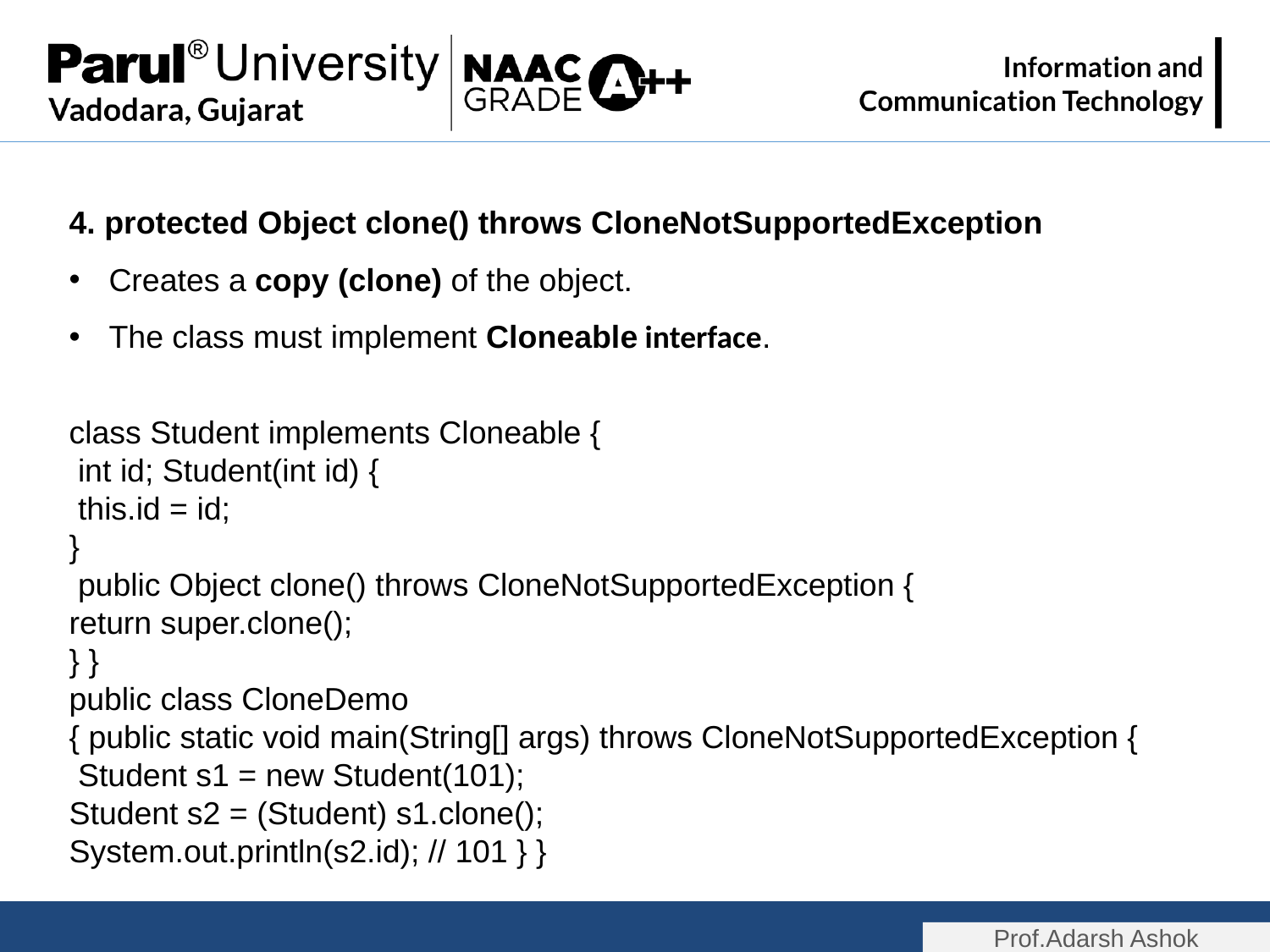

4. protected Object clone() throws CloneNotSupportedException
Creates a copy (clone) of the object.
The class must implement Cloneable interface.

class Student implements Cloneable {
 int id; Student(int id) {
 this.id = id;
}
 public Object clone() throws CloneNotSupportedException {
return super.clone();
} }
public class CloneDemo
{ public static void main(String[] args) throws CloneNotSupportedException {
 Student s1 = new Student(101);
Student s2 = (Student) s1.clone();
System.out.println(s2.id); // 101 } }
Prof.Adarsh Ashok